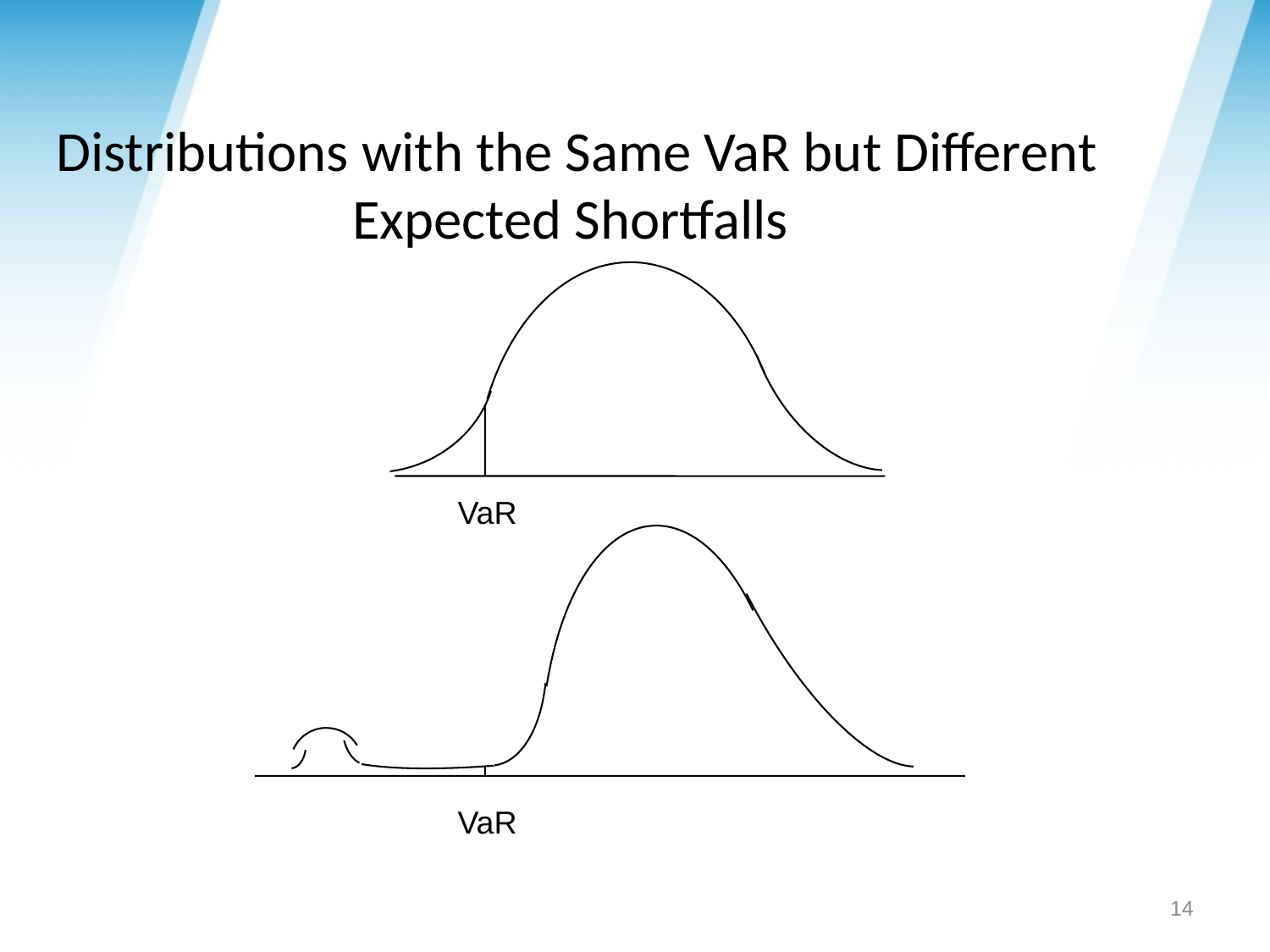

# Distributions with the Same VaR but Different Expected Shortfalls

VaR

VaR
14